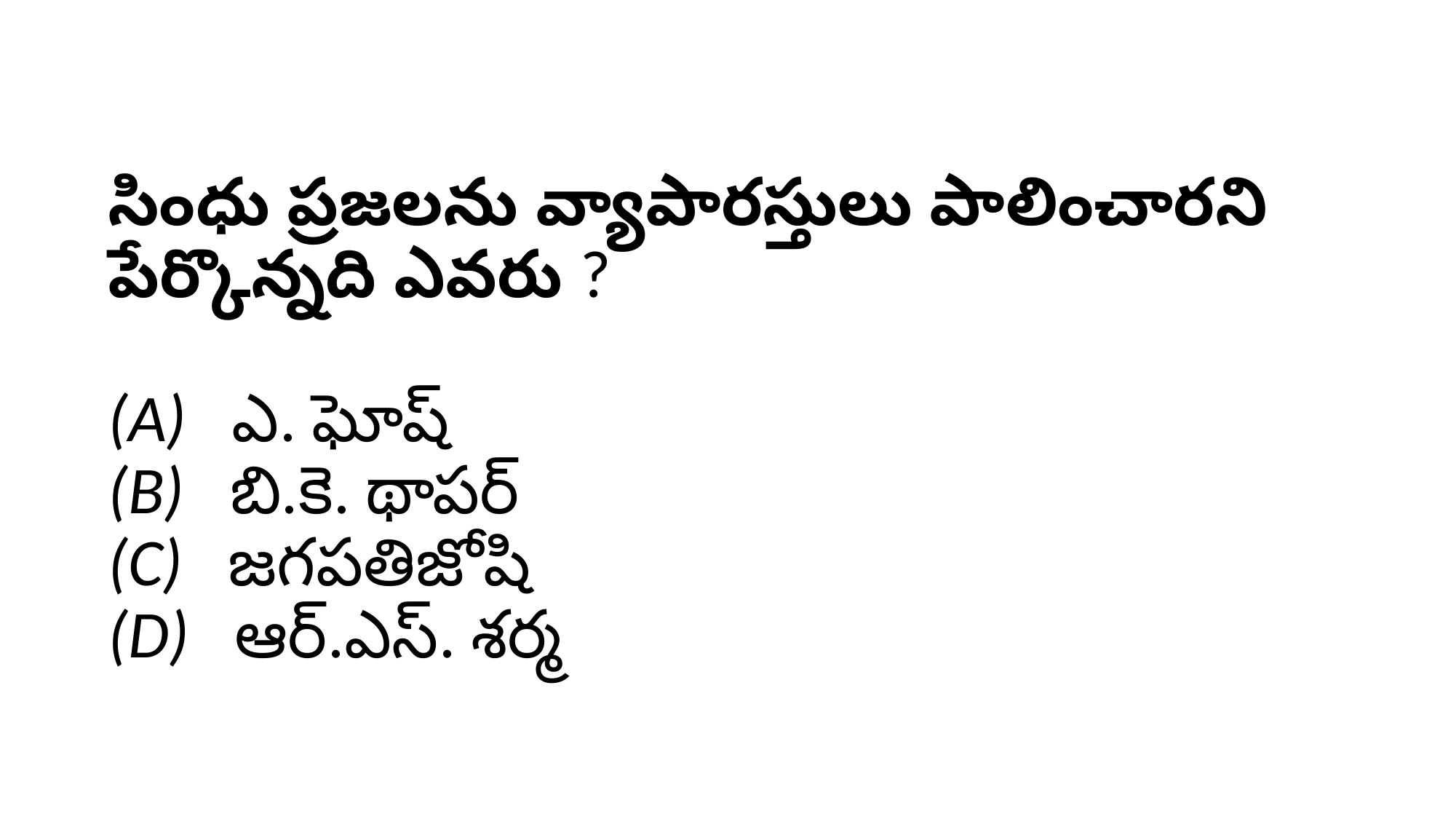

# సింధు ప్రజలను వ్యాపారస్తులు పాలించారని పేర్కొన్నది ఎవరు ? (A)   ఎ. ఘోష్ (B)   బి.కె. థాపర్ (C)   జగపతిజోషి (D)   ఆర్.ఎస్. శర్మ